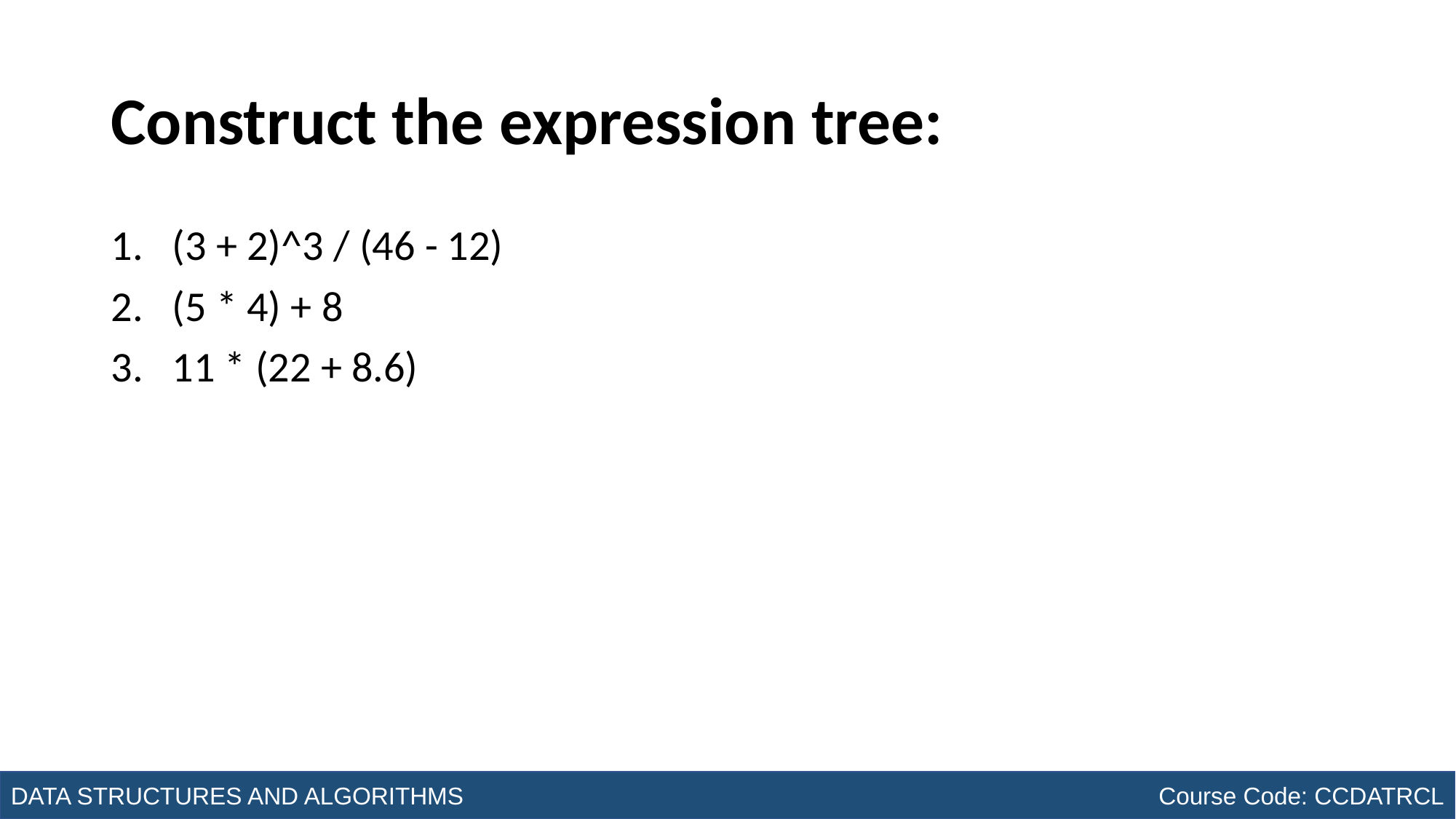

# Construct the expression tree:
(3 + 2)^3 / (46 - 12)
(5 * 4) + 8
11 * (22 + 8.6)

Joseph Marvin R. Imperial
DATA STRUCTURES AND ALGORITHMS
NU College of Computing and Information Technologies
Course Code: CCDATRCL